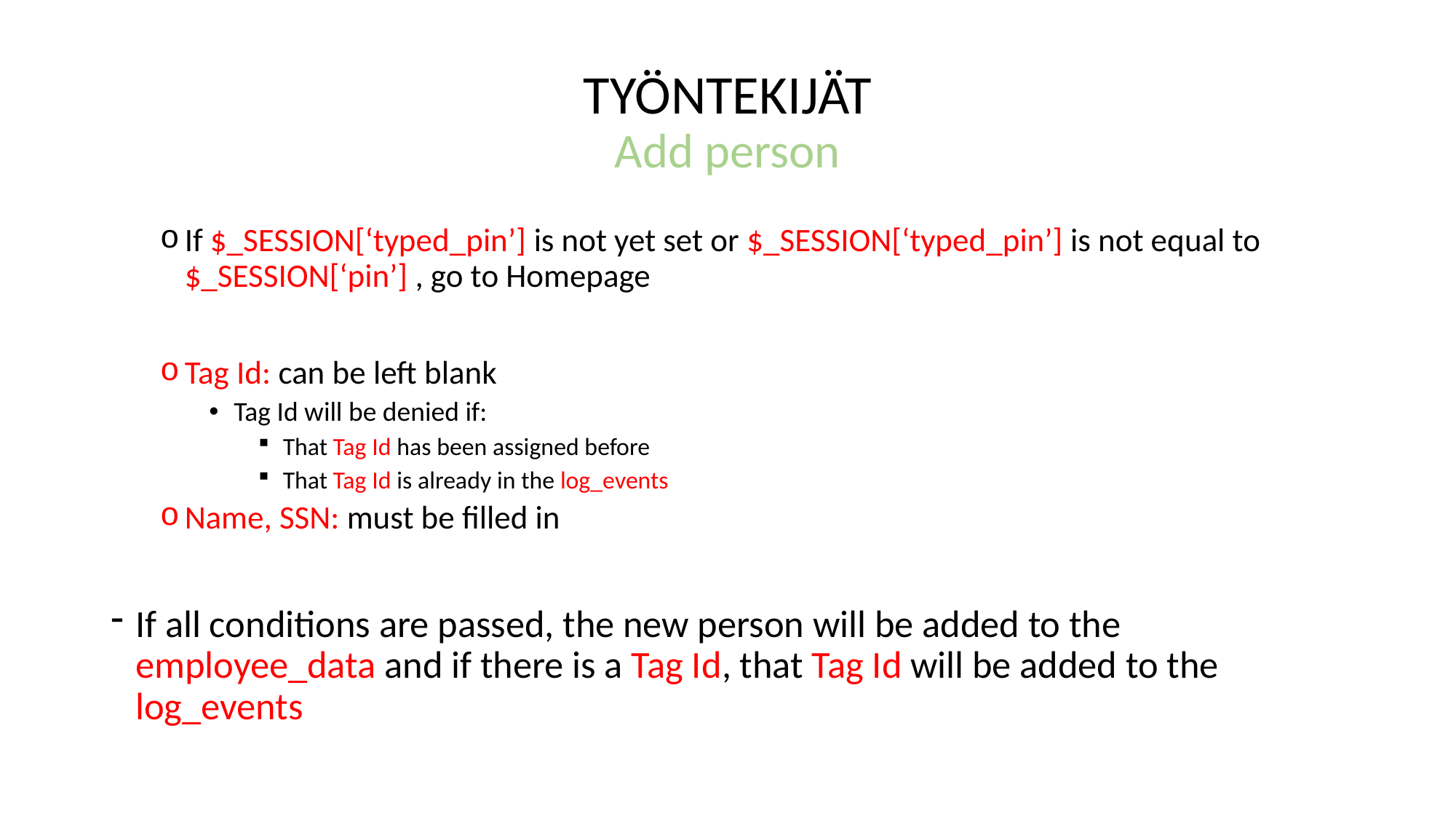

# TYÖNTEKIJÄT Add person
If $_SESSION[‘typed_pin’] is not yet set or $_SESSION[‘typed_pin’] is not equal to $_SESSION[‘pin’] , go to Homepage

Tag Id: can be left blank
Tag Id will be denied if:
That Tag Id has been assigned before
That Tag Id is already in the log_events
Name, SSN: must be filled in

If all conditions are passed, the new person will be added to the employee_data and if there is a Tag Id, that Tag Id will be added to the log_events